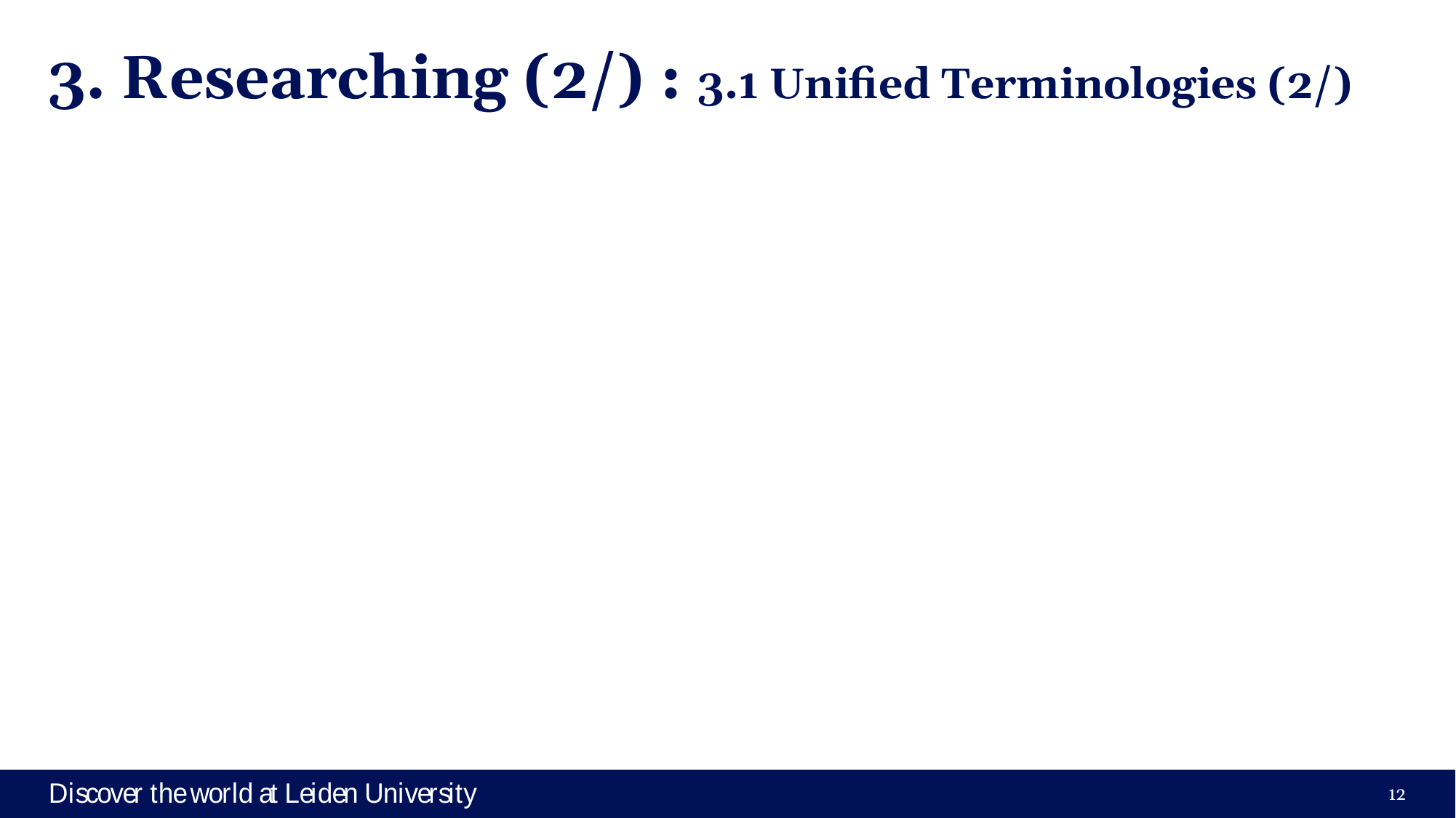

# 3. Researching (2/) : 3.1 Unified Terminologies (2/)
12